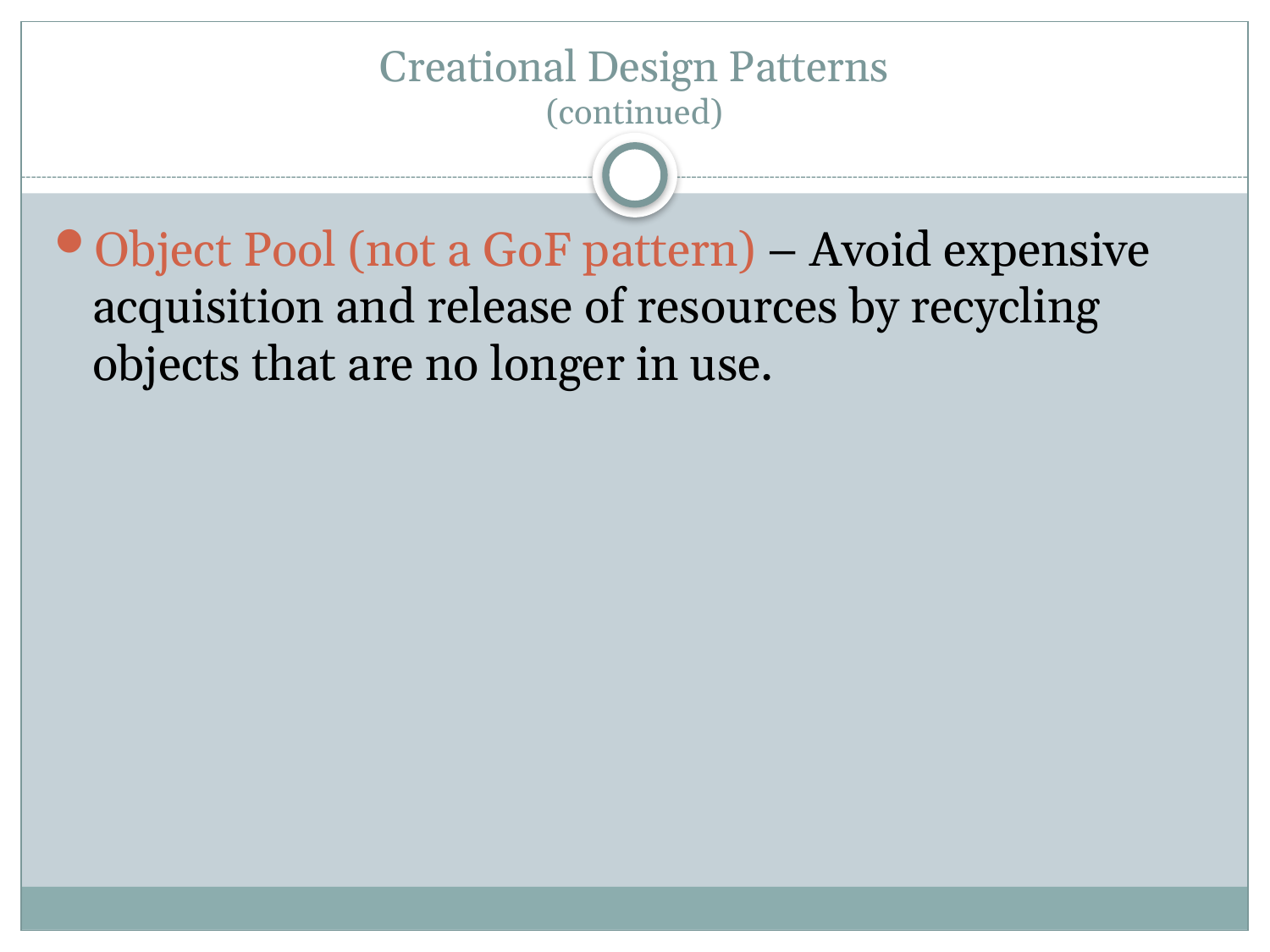

# Creational Design Patterns (continued)
Object Pool (not a GoF pattern) – Avoid expensive acquisition and release of resources by recycling objects that are no longer in use.